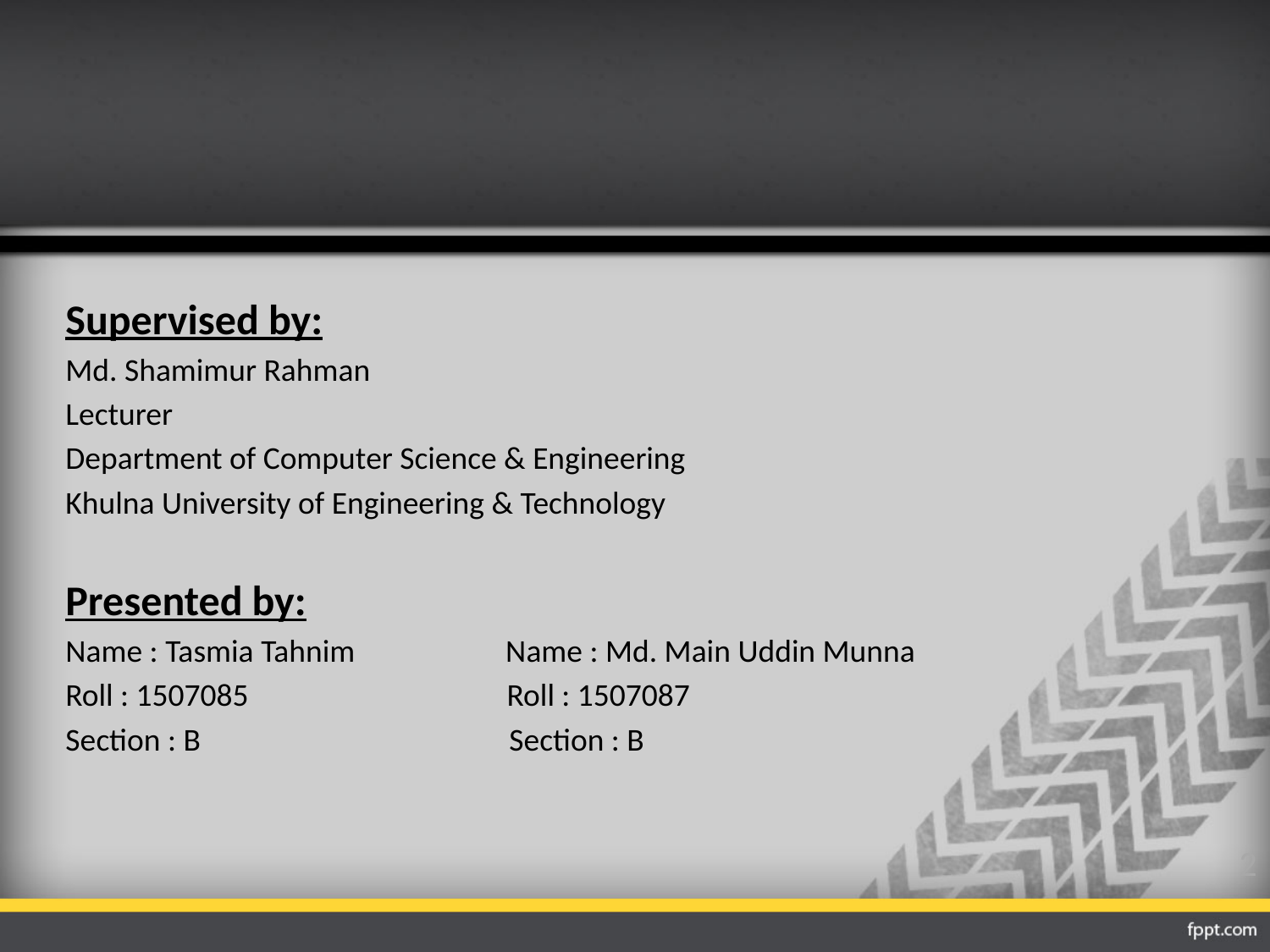

#
Supervised by:
Md. Shamimur Rahman
Lecturer
Department of Computer Science & Engineering
Khulna University of Engineering & Technology

Presented by:
Name : Tasmia Tahnim                     Name : Md. Main Uddin Munna
Roll : 1507085                                    Roll : 1507087
Section : B                                           Section : B
2